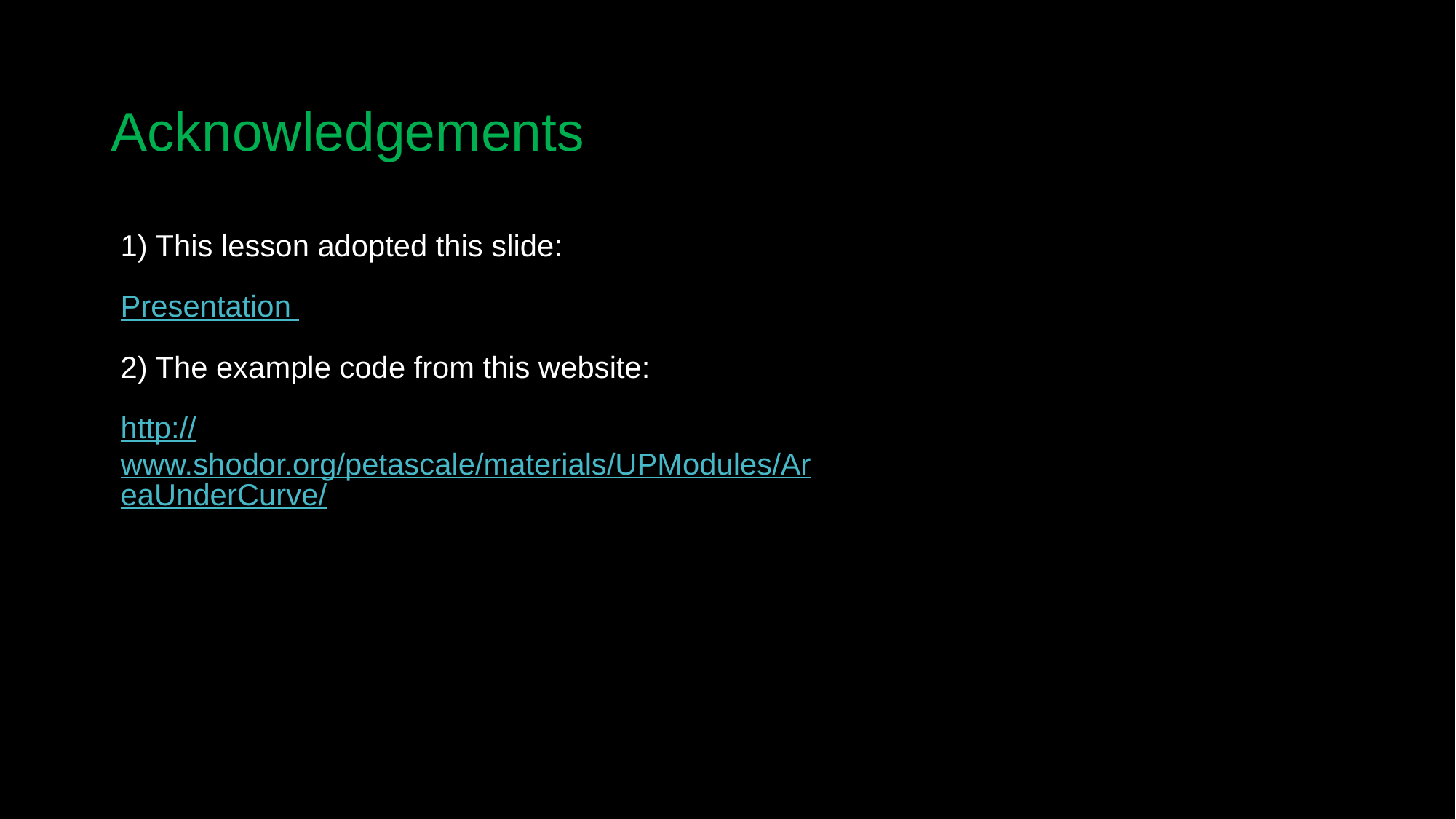

Acknowledgements
1) This lesson adopted this slide:
Presentation #6: Distributed Memory Parallelism :
2) The example code from this website:
http://www.shodor.org/petascale/materials/UPModules/AreaUnderCurve/